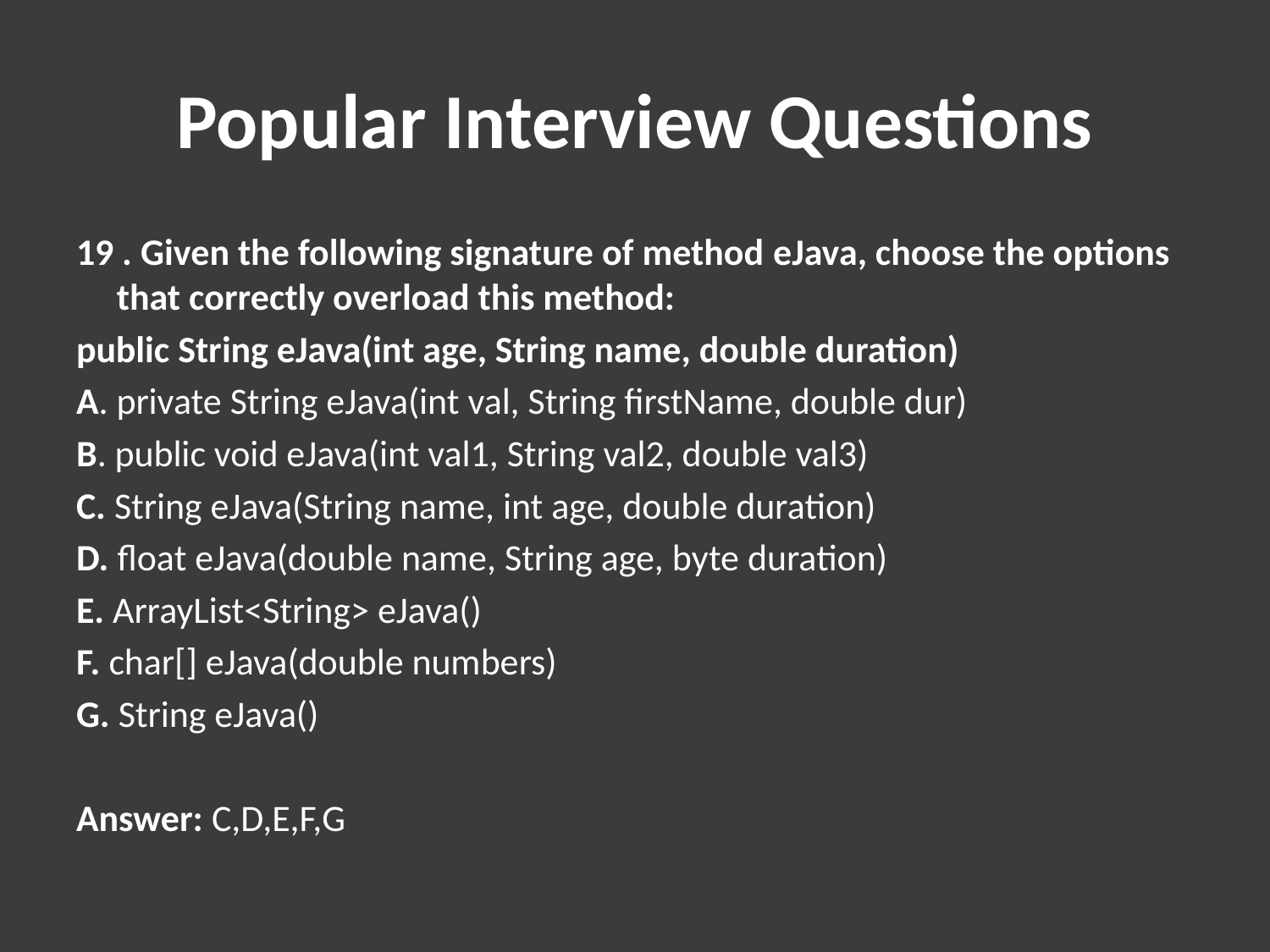

# Popular Interview Questions
19 . Given the following signature of method eJava, choose the options that correctly overload this method:
public String eJava(int age, String name, double duration)
A. private String eJava(int val, String firstName, double dur)
B. public void eJava(int val1, String val2, double val3)
C. String eJava(String name, int age, double duration)
D. float eJava(double name, String age, byte duration)
E. ArrayList<String> eJava()
F. char[] eJava(double numbers)
G. String eJava()

Answer: C,D,E,F,G